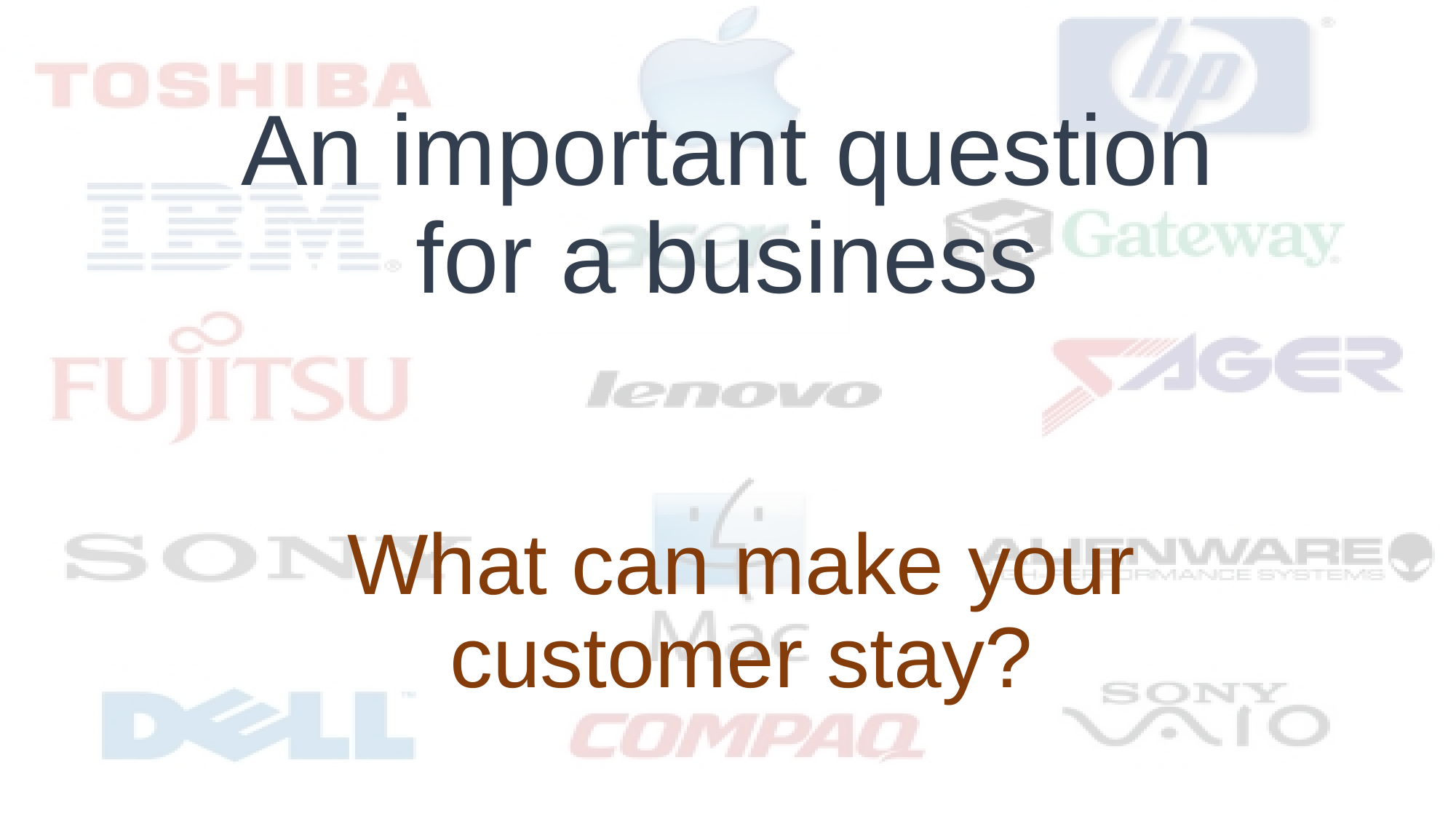

# An important question for a business
What can make your customer stay?